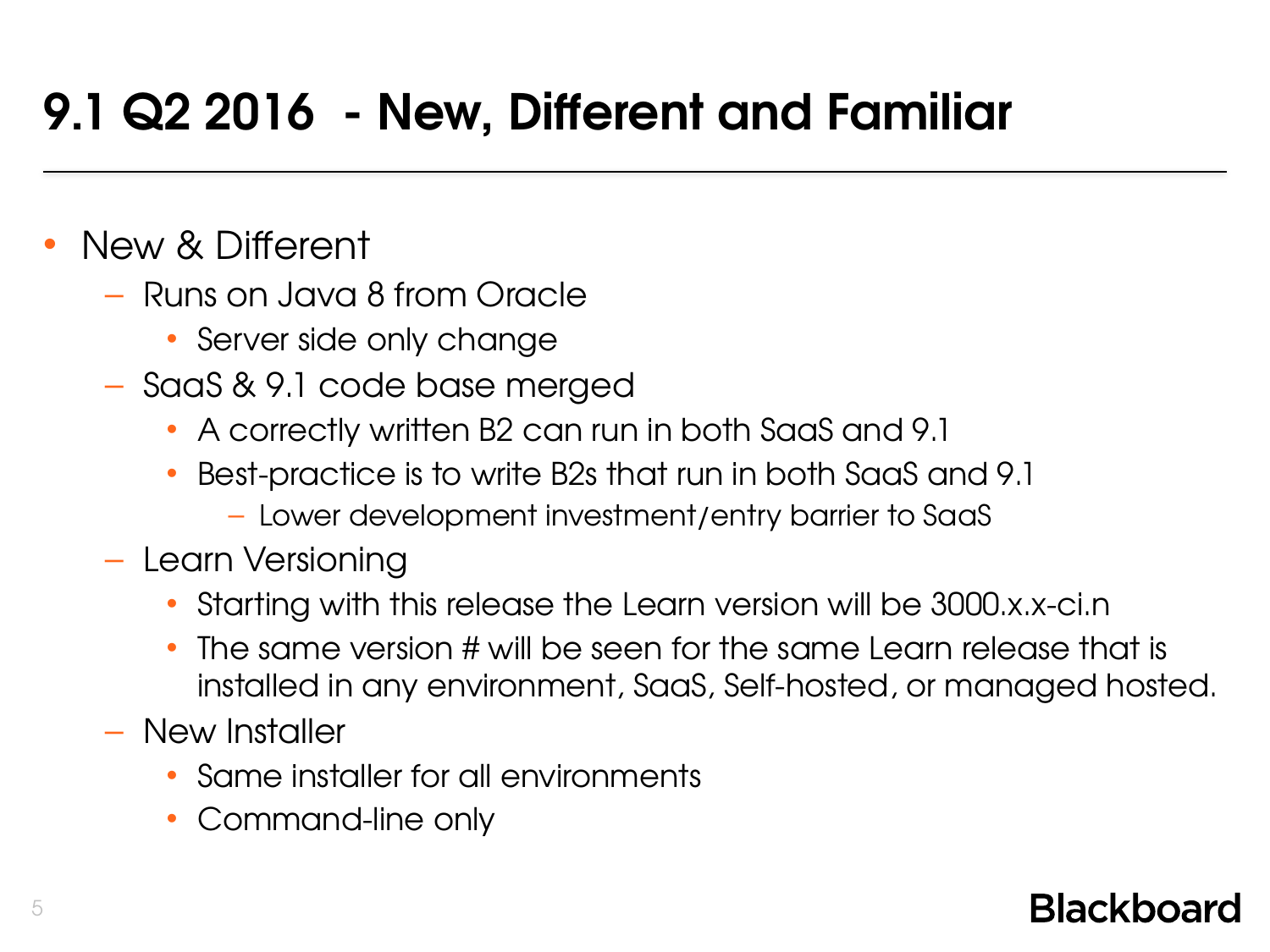

# 9.1 Q2 2016  - New, Different and Familiar
New & Different
Runs on Java 8 from Oracle
Server side only change
SaaS & 9.1 code base merged
A correctly written B2 can run in both SaaS and 9.1
Best-practice is to write B2s that run in both SaaS and 9.1
Lower development investment/entry barrier to SaaS
Learn Versioning
Starting with this release the Learn version will be 3000.x.x-ci.n
The same version # will be seen for the same Learn release that is installed in any environment, SaaS, Self-hosted, or managed hosted.
New Installer
Same installer for all environments
Command-line only

5